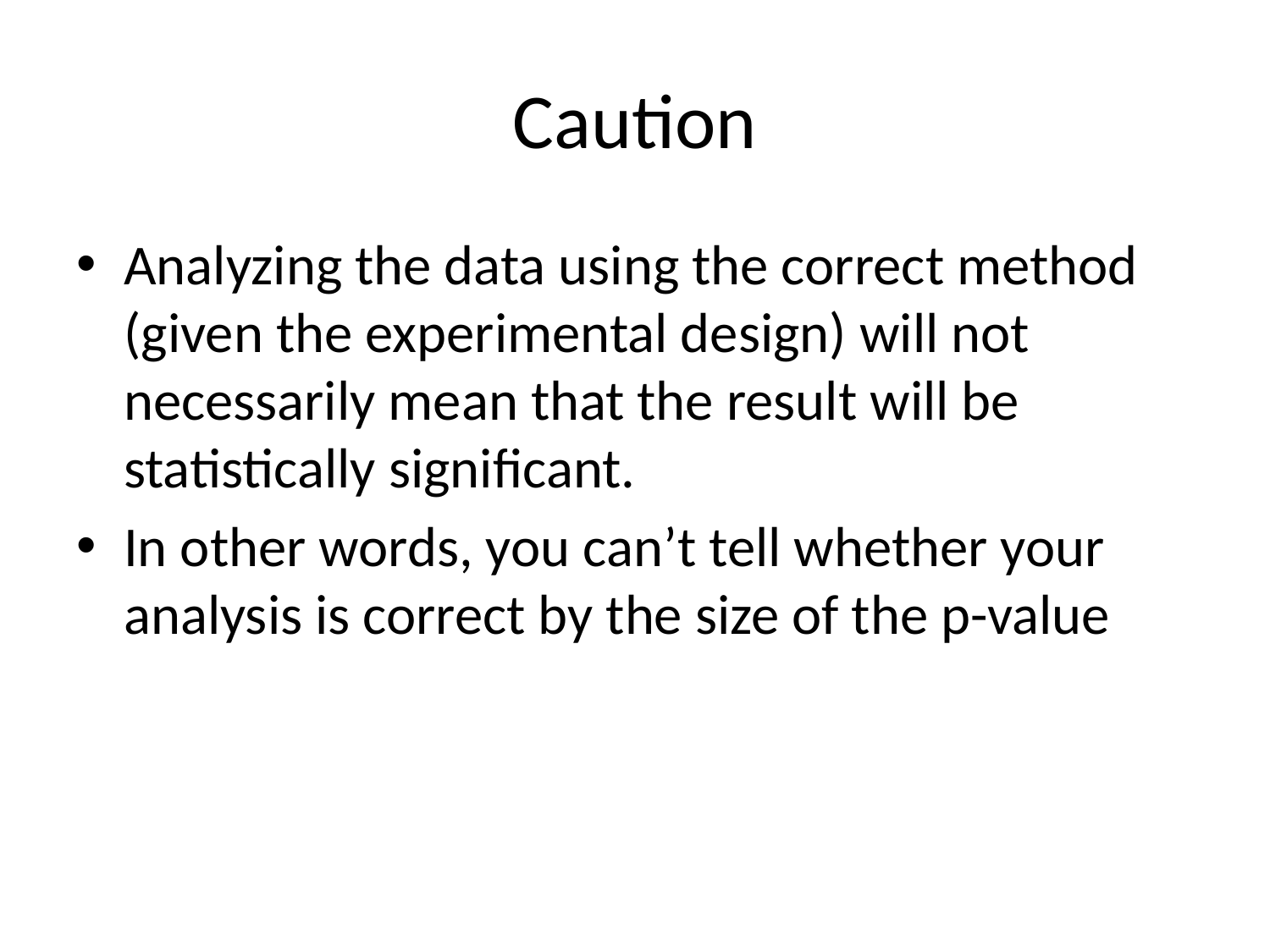

# Caution
Analyzing the data using the correct method (given the experimental design) will not necessarily mean that the result will be statistically significant.
In other words, you can’t tell whether your analysis is correct by the size of the p-value